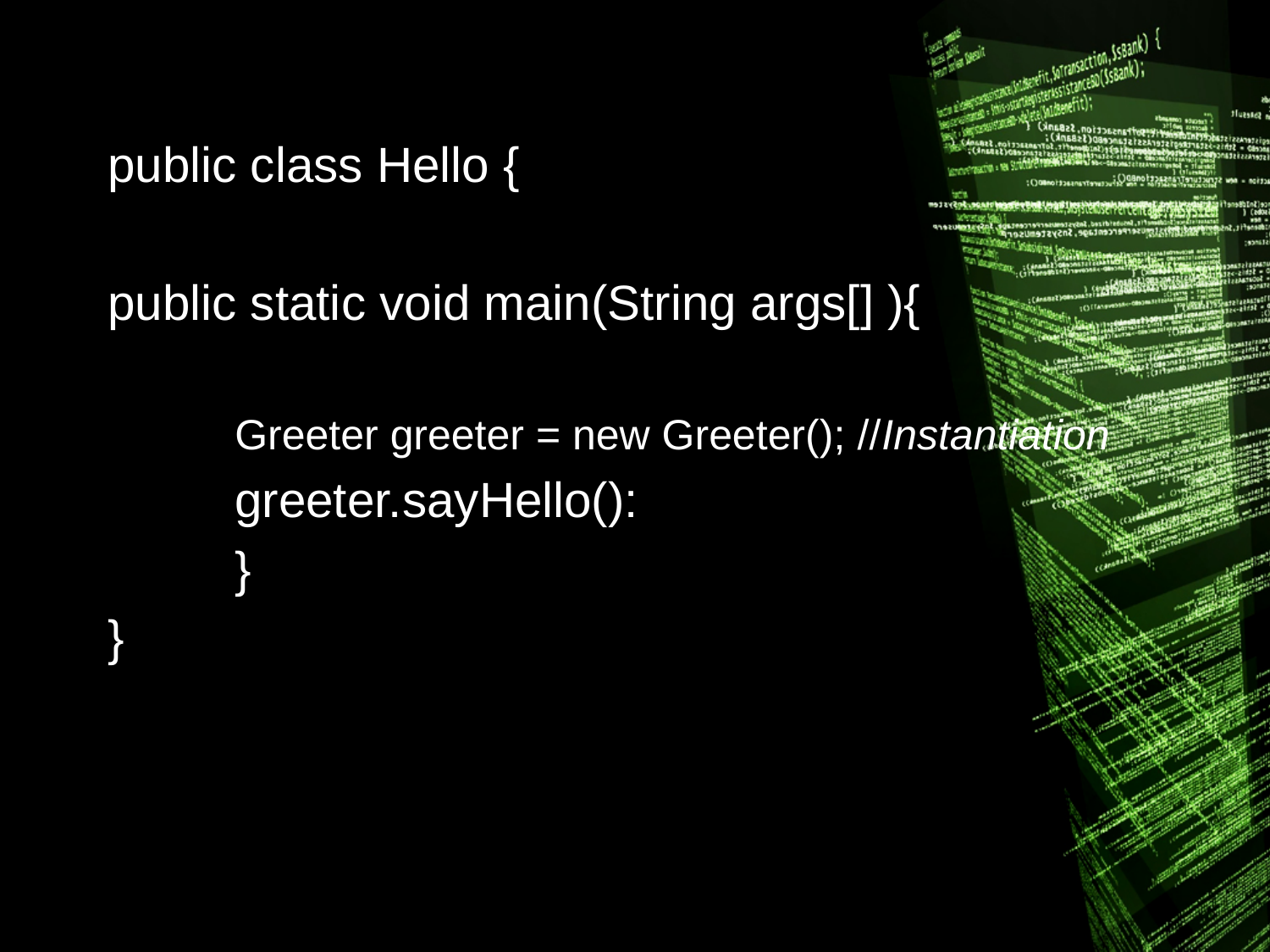

public class Hello {

public static void main(String args[] ){

	Greeter greeter = new Greeter(); //Instantiation
	greeter.sayHello():
	}
}